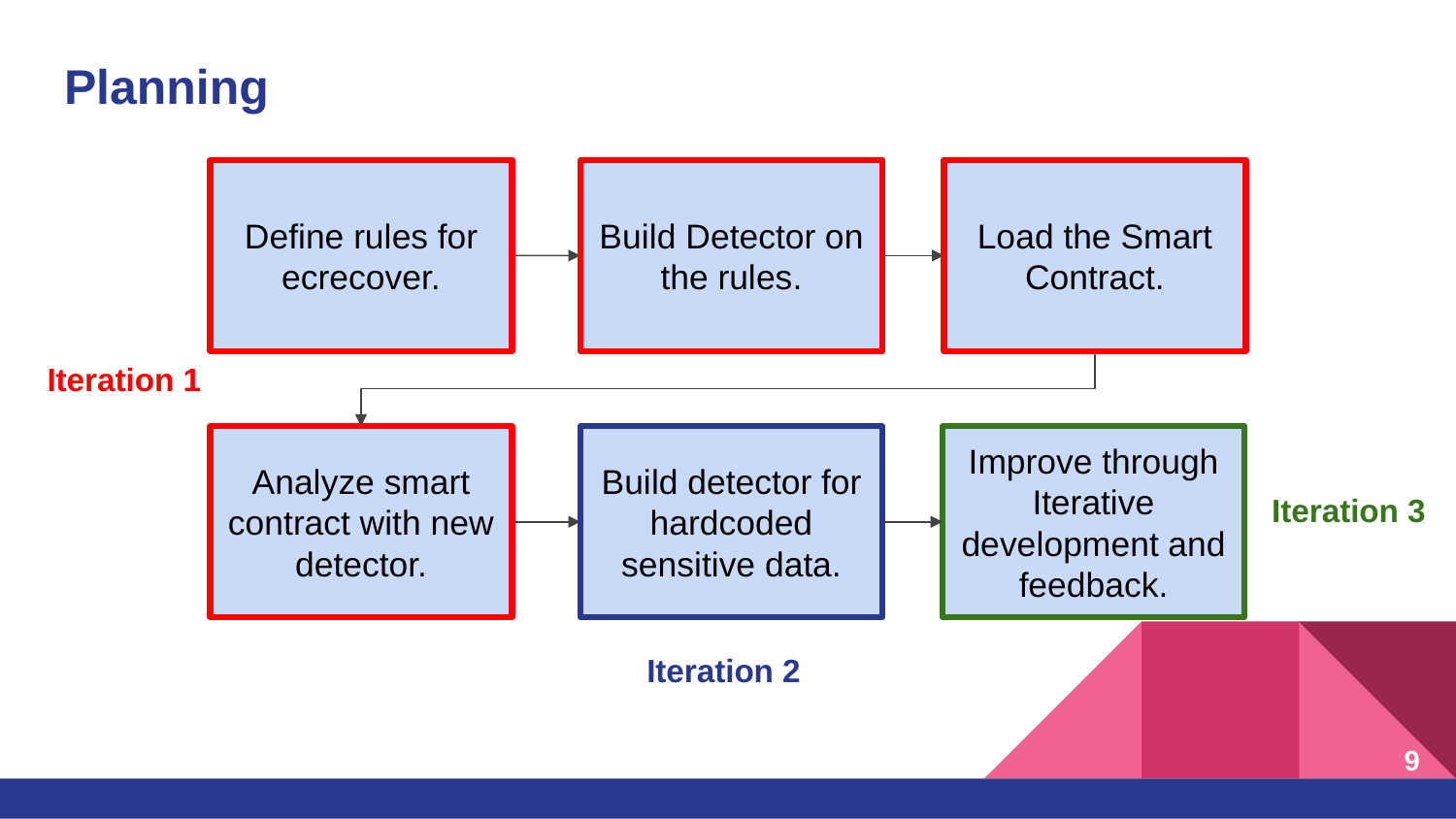

# Planning
Define rules for ecrecover.
Build Detector on the rules.
Load the Smart Contract.
Analyze smart contract with new detector.
Build detector for hardcoded sensitive data.
Improve through Iterative development and feedback.
Iteration 1
Iteration 3
Iteration 2

9